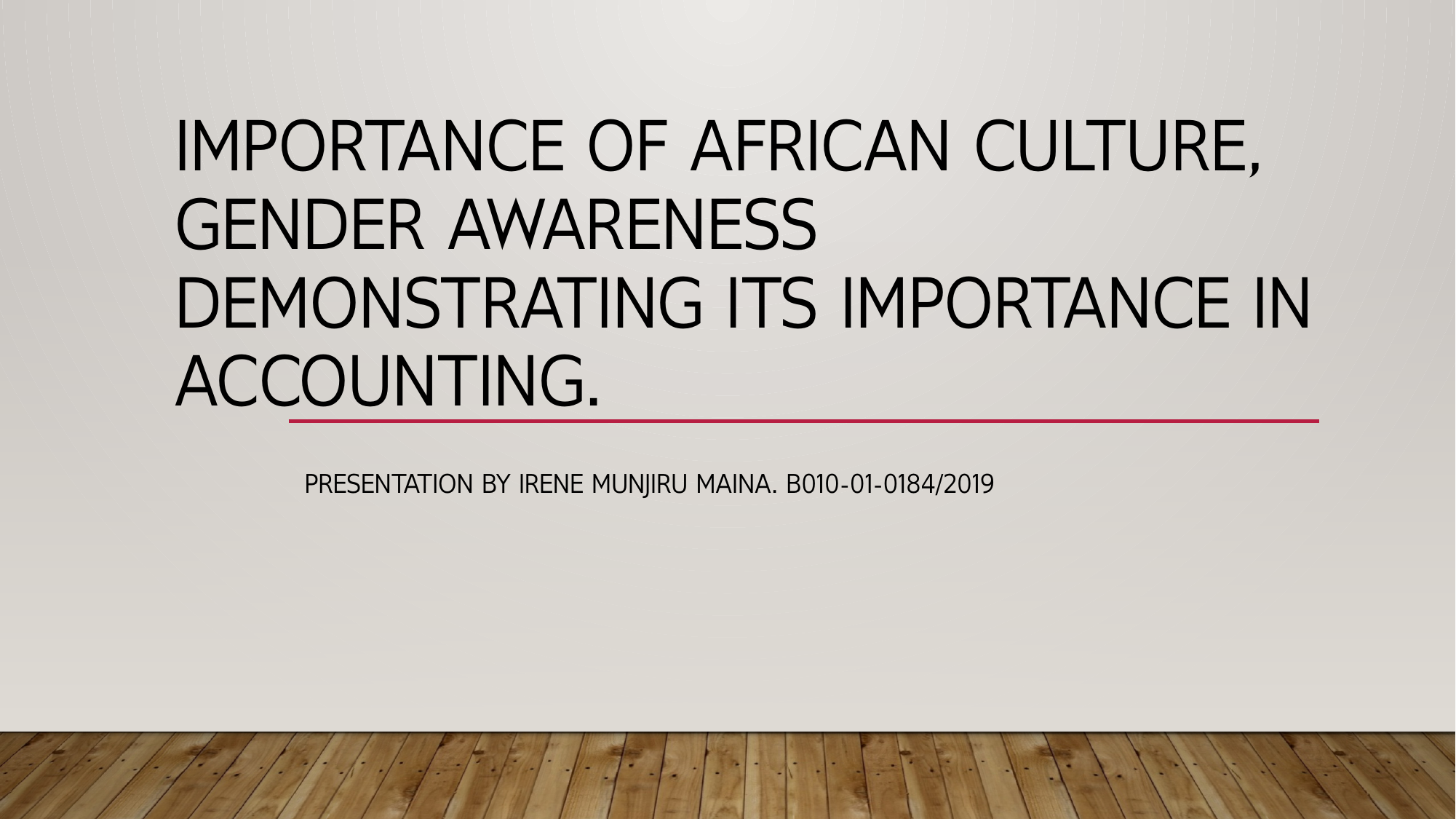

# Importance of African culture, gender awareness demonstrating its importance in accounting.
PRESENTATION BY IRENE MUNJIRU MAINA. B010-01-0184/2019